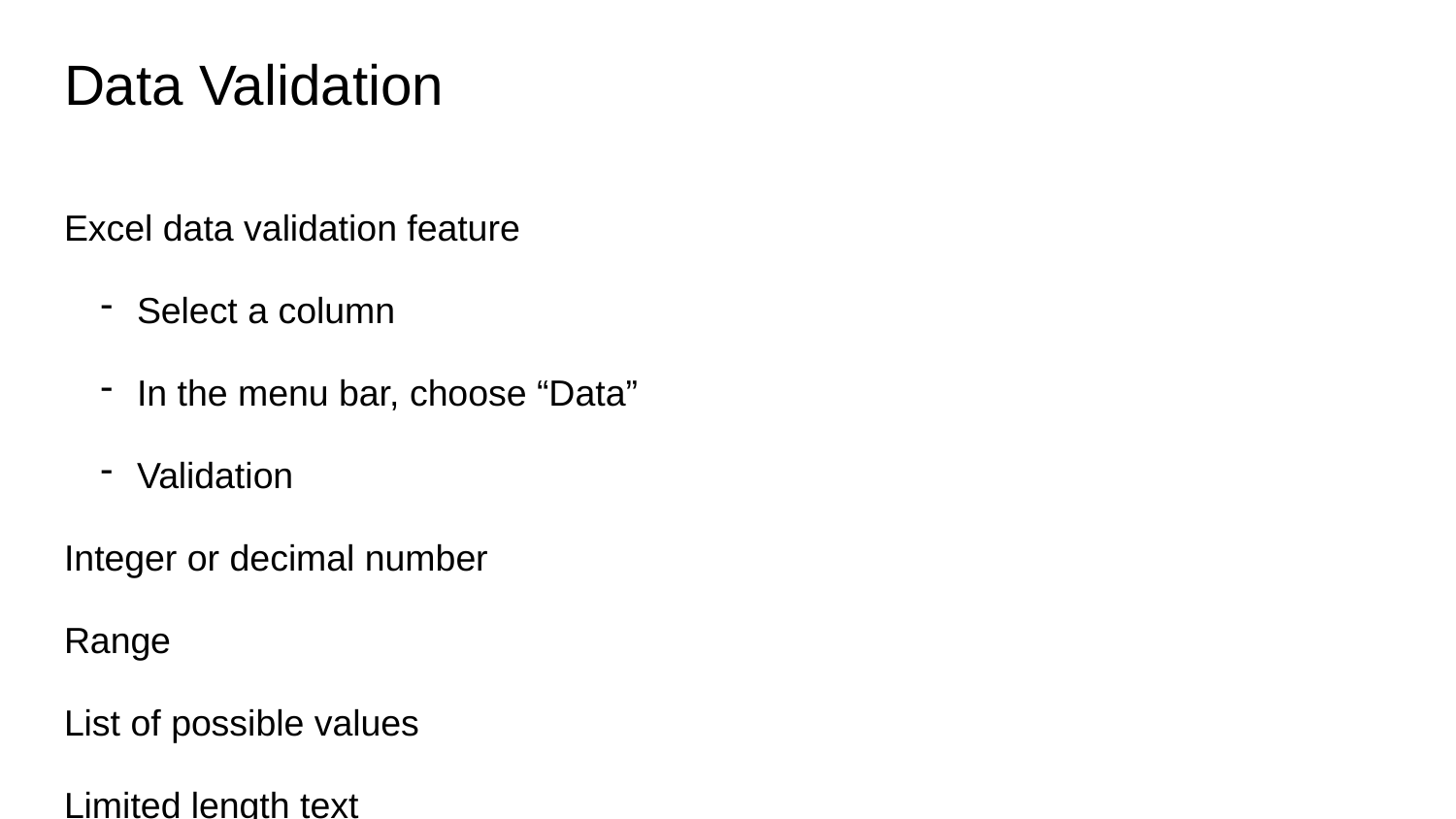

# Data Validation
Excel data validation feature
Select a column
In the menu bar, choose “Data”
Validation
Integer or decimal number
Range
List of possible values
Limited length text